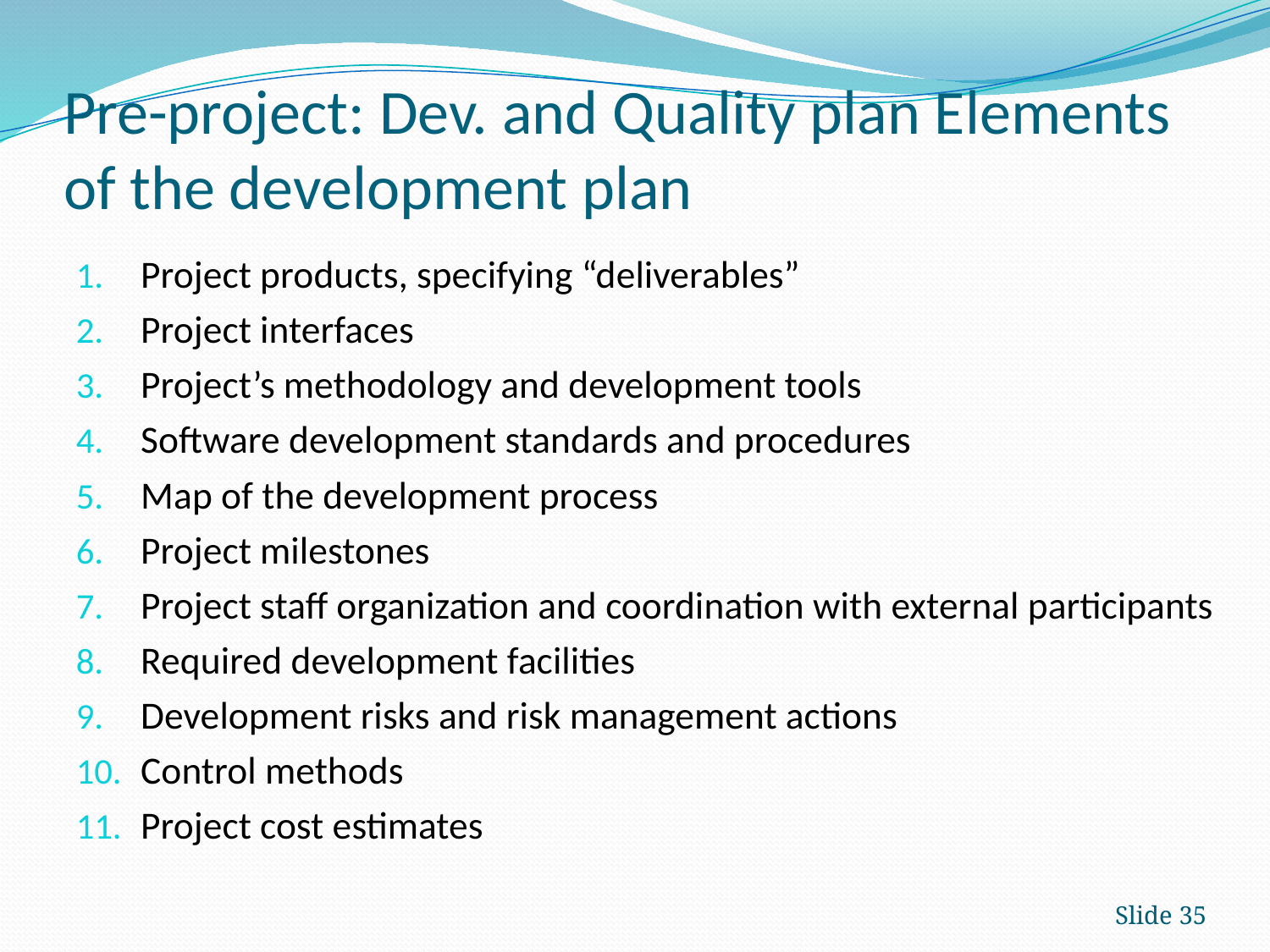

# Pre-project: Dev. and Quality plan Elements of the development plan
Project products, specifying “deliverables”
Project interfaces
Project’s methodology and development tools
Software development standards and procedures
Map of the development process
Project milestones
Project staff organization and coordination with external participants
Required development facilities
Development risks and risk management actions
Control methods
Project cost estimates
Slide 35